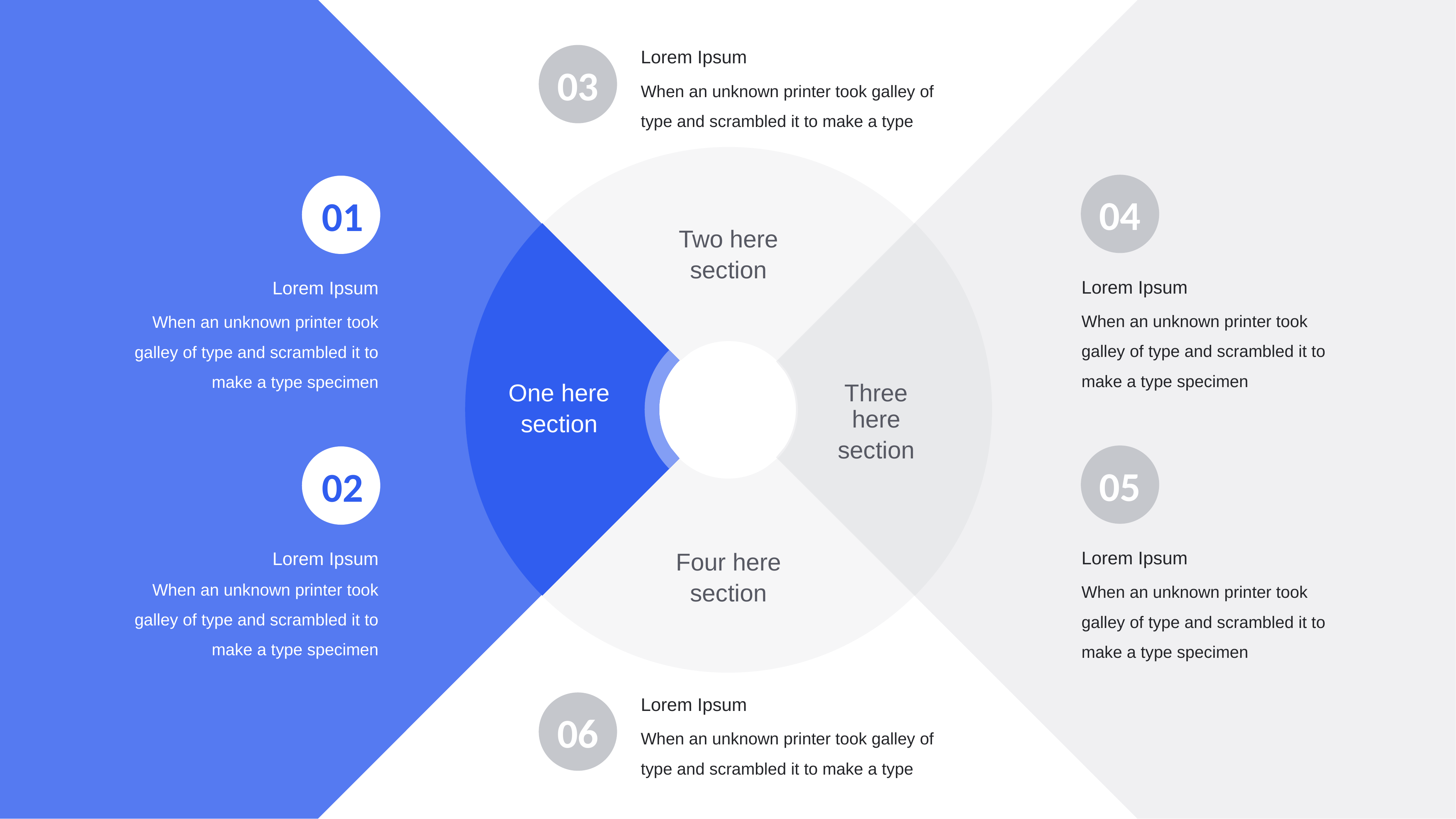

Lorem Ipsum
When an unknown printer took galley of type and scrambled it to make a type
03

Two here
section

One here
section

Three here
section

Four here
section

04
Lorem Ipsum
When an unknown printer took galley of type and scrambled it to make a type specimen
01
Lorem Ipsum
When an unknown printer took galley of type and scrambled it to make a type specimen
05
Lorem Ipsum
When an unknown printer took galley of type and scrambled it to make a type specimen
02
Lorem Ipsum
When an unknown printer took galley of type and scrambled it to make a type specimen
Lorem Ipsum
When an unknown printer took galley of type and scrambled it to make a type
06